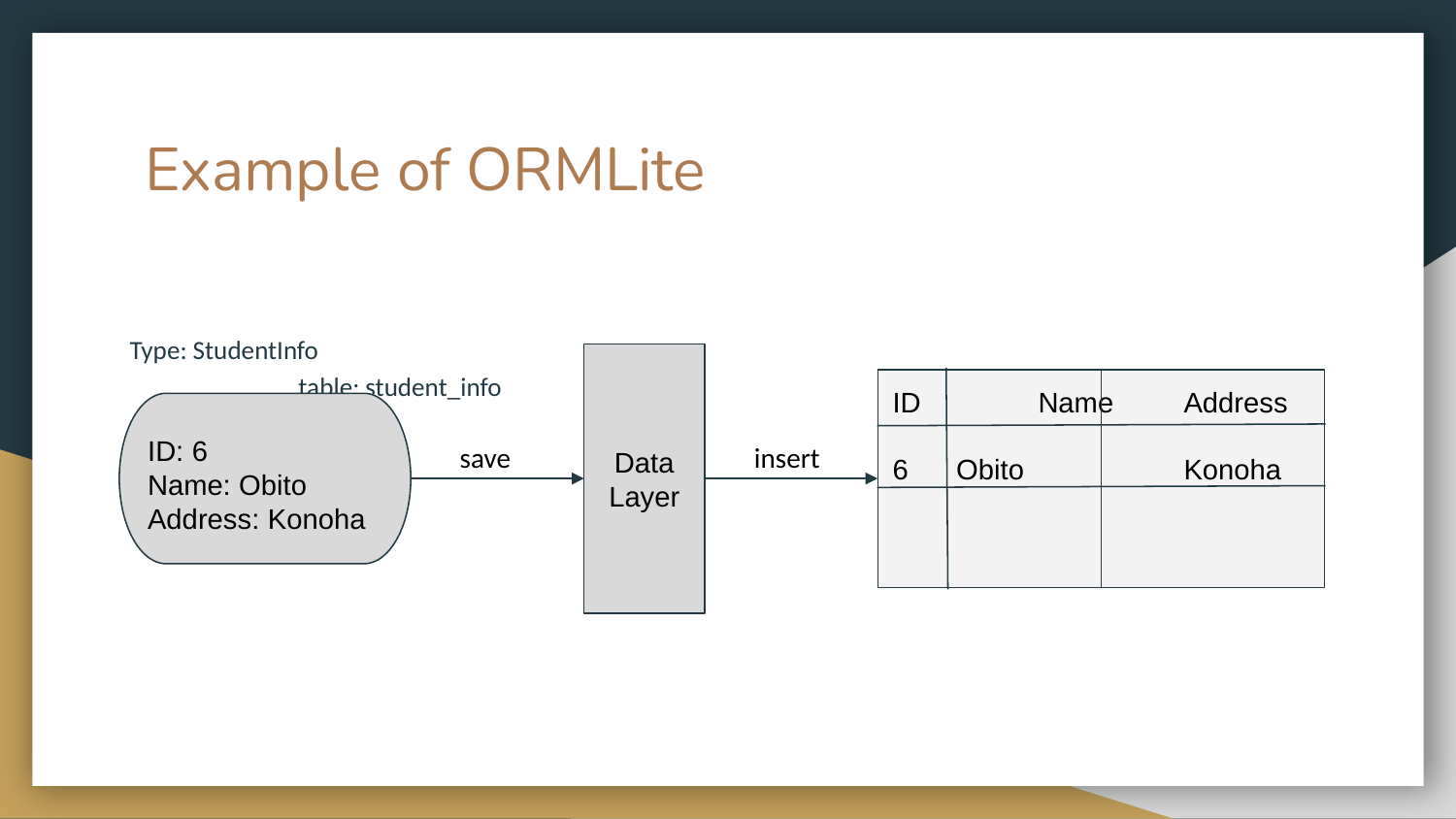

# Example of ORMLite

Type: StudentInfo								    table: student_info
Data Layer
ID 	Name 	Address

6      Obito		Konoha
ID: 6
Name: Obito
Address: Konoha
save
insert